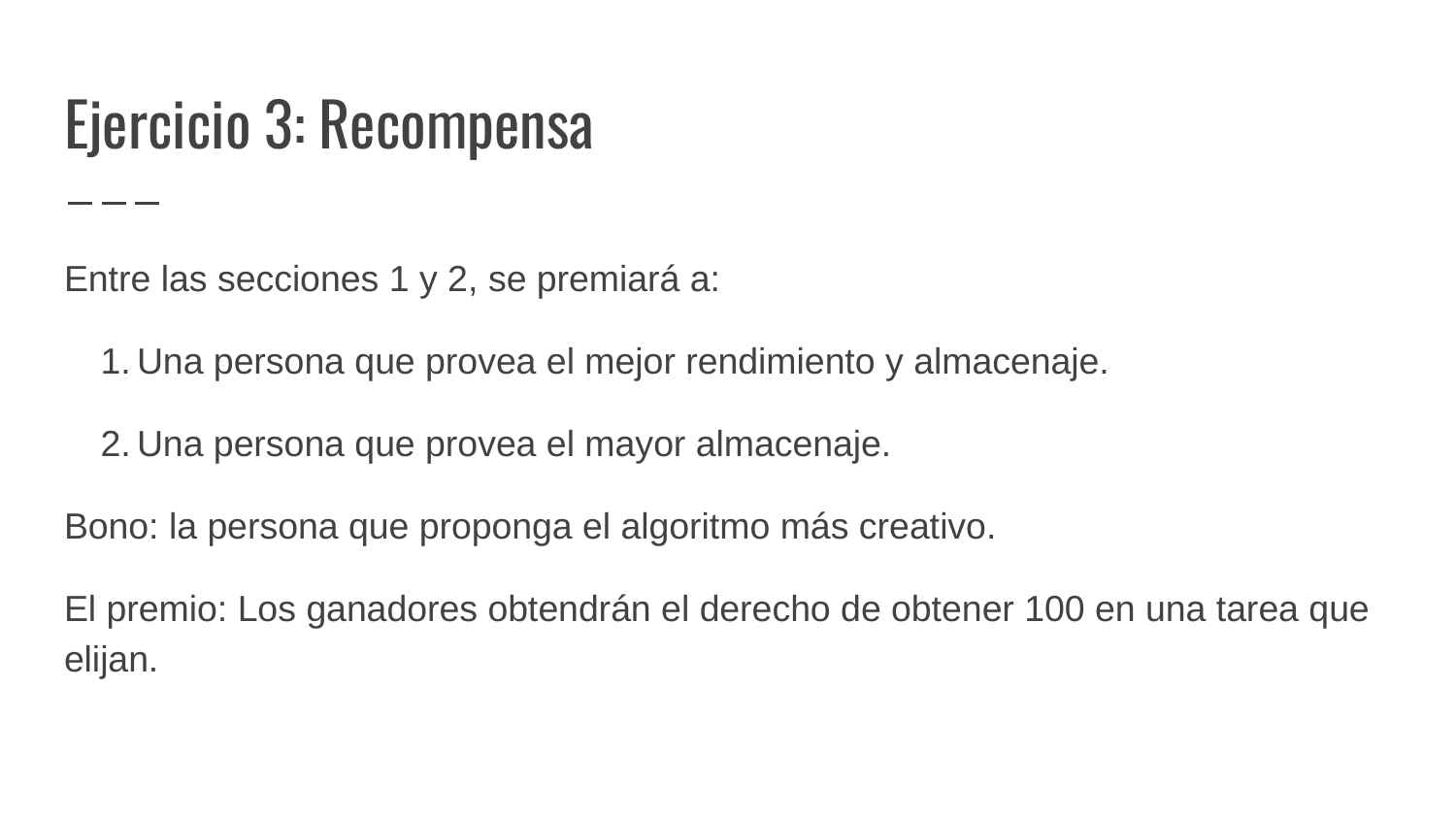

# Ejercicio 3: Recompensa
Entre las secciones 1 y 2, se premiará a:
Una persona que provea el mejor rendimiento y almacenaje.
Una persona que provea el mayor almacenaje.
Bono: la persona que proponga el algoritmo más creativo.
El premio: Los ganadores obtendrán el derecho de obtener 100 en una tarea que elijan.